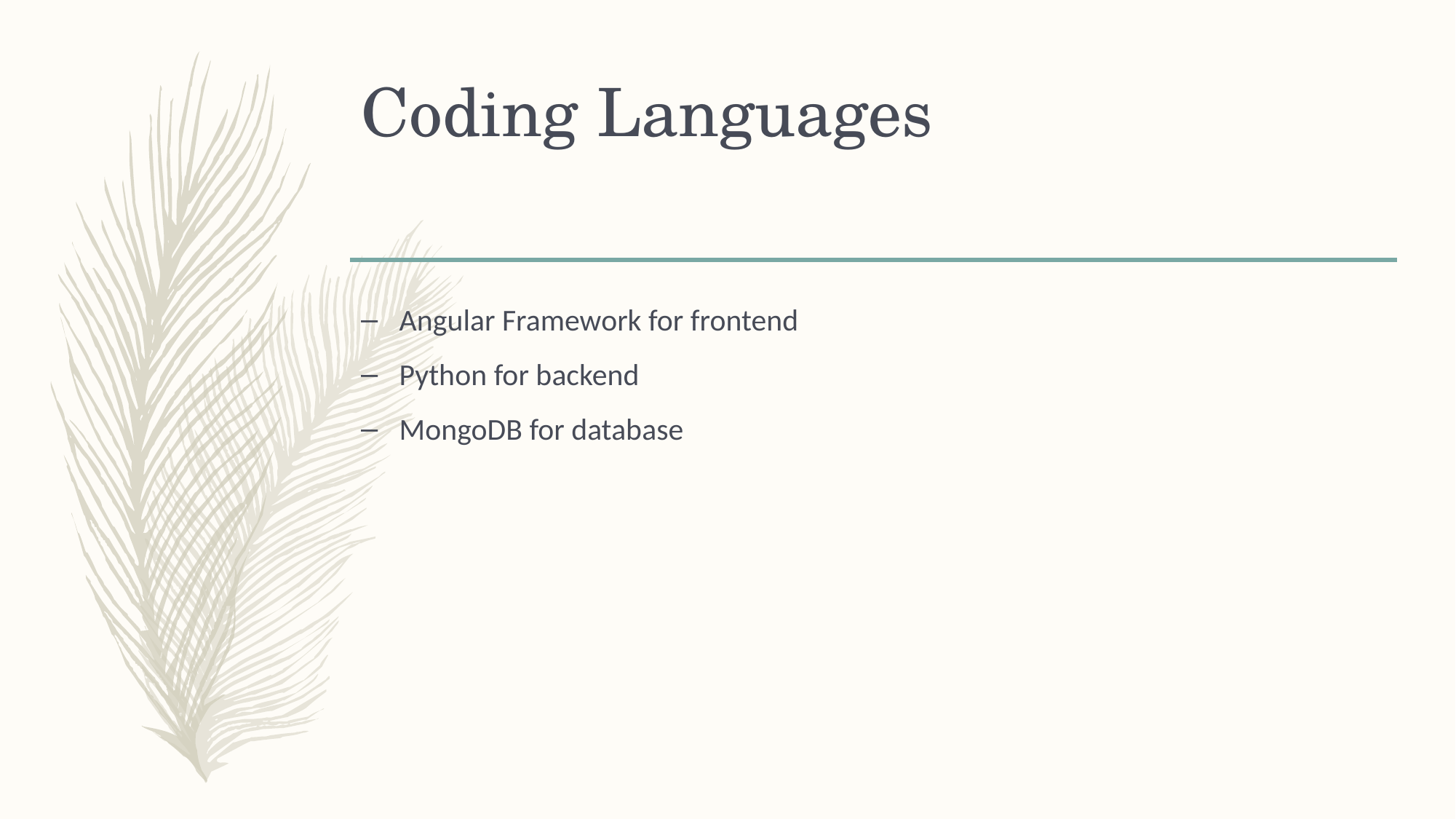

# Coding Languages
Angular Framework for frontend
Python for backend
MongoDB for database